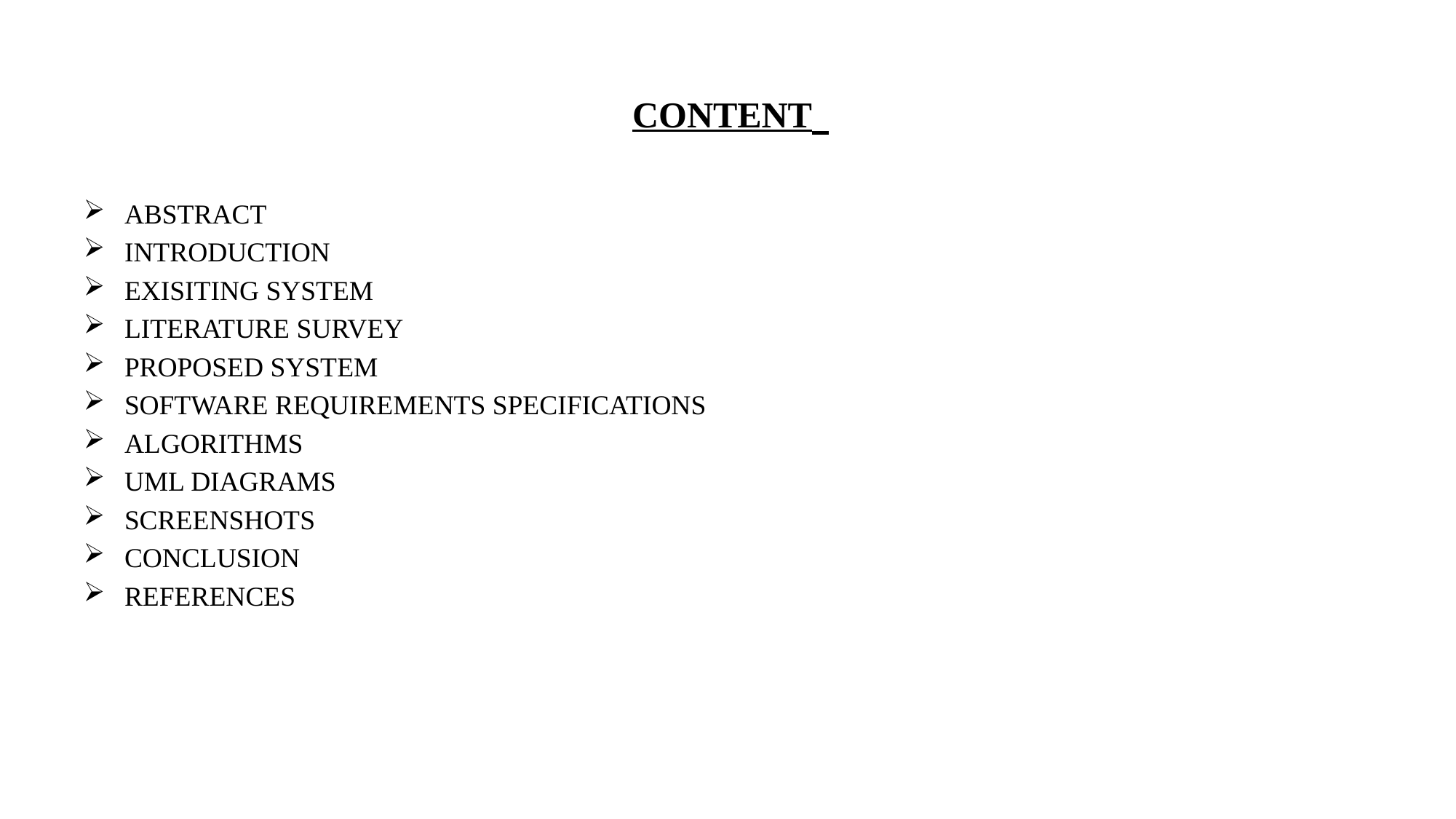

# CONTENT
ABSTRACT
INTRODUCTION
EXISITING SYSTEM
LITERATURE SURVEY
PROPOSED SYSTEM
SOFTWARE REQUIREMENTS SPECIFICATIONS
ALGORITHMS
UML DIAGRAMS
SCREENSHOTS
CONCLUSION
REFERENCES